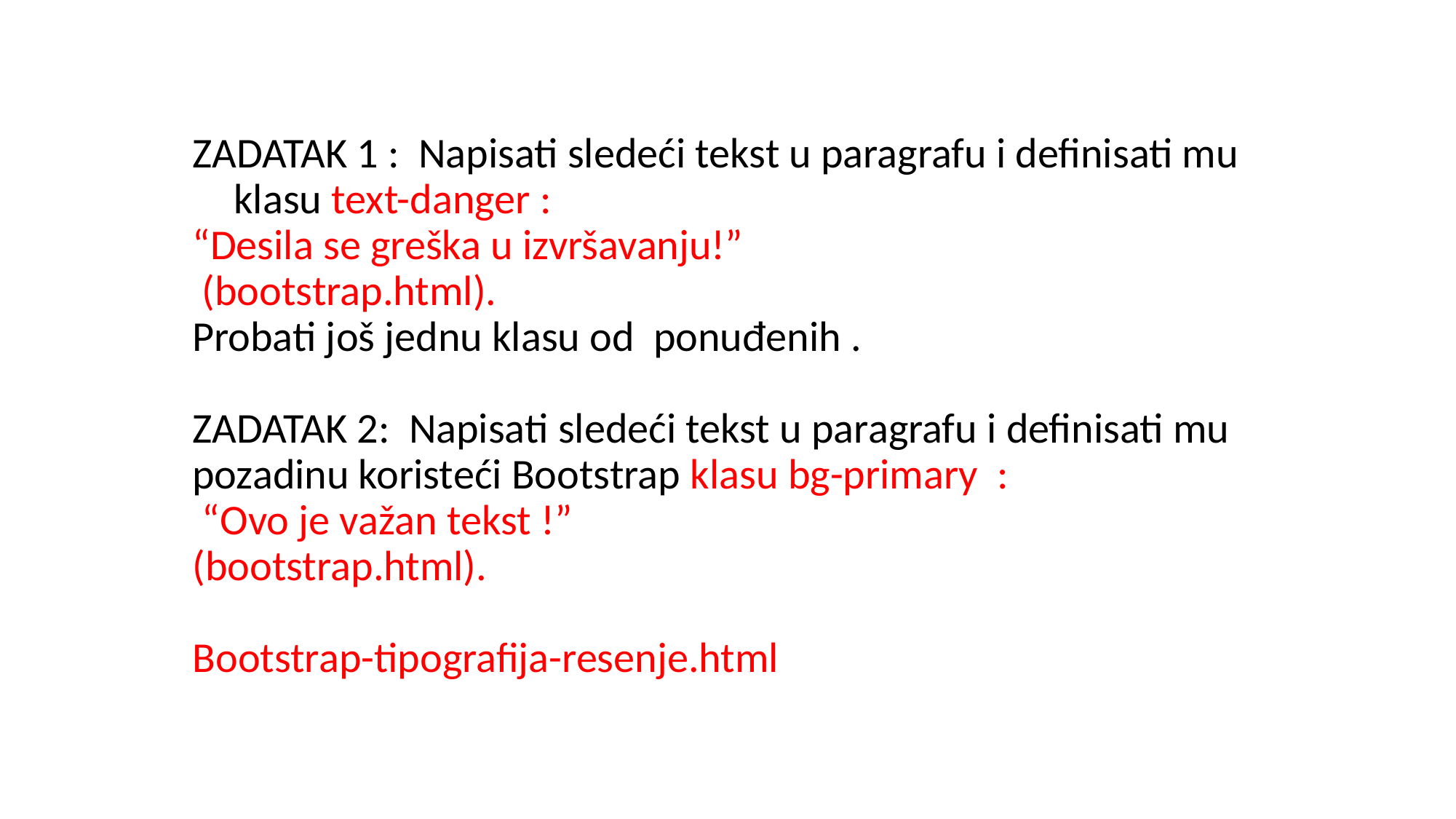

ZADATAK 1 :  Napisati sledeći tekst u paragrafu i definisati mu klasu text-danger :
“Desila se greška u izvršavanju!”
 (bootstrap.html).
Probati još jednu klasu od  ponuđenih .

ZADATAK 2:  Napisati sledeći tekst u paragrafu i definisati mu pozadinu koristeći Bootstrap klasu bg-primary  :
 “Ovo je važan tekst !”
(bootstrap.html).

Bootstrap-tipografija-resenje.html